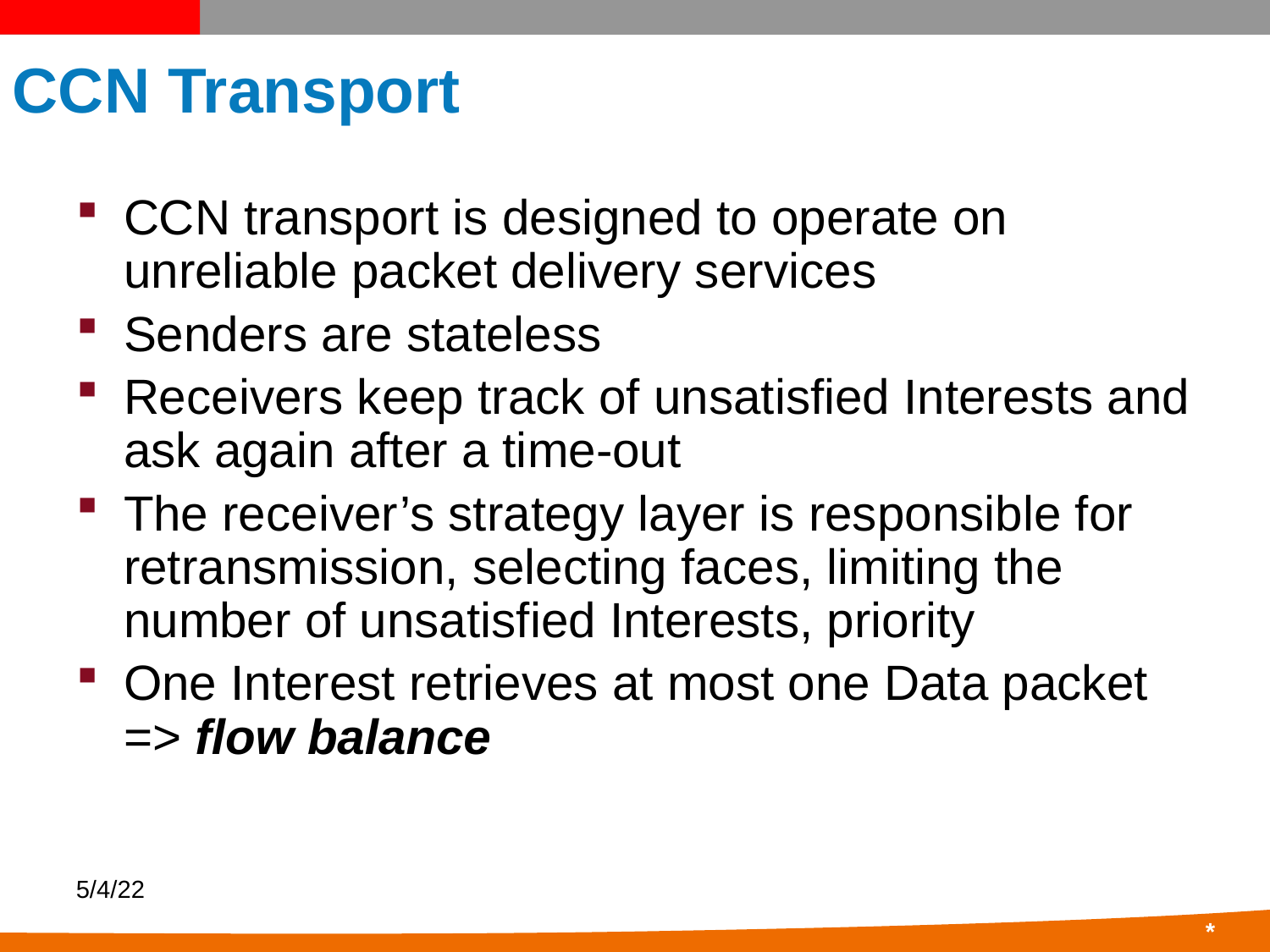

# CCN Transport
CCN transport is designed to operate on unreliable packet delivery services
Senders are stateless
Receivers keep track of unsatisfied Interests and ask again after a time-out
The receiver’s strategy layer is responsible for retransmission, selecting faces, limiting the number of unsatisfied Interests, priority
One Interest retrieves at most one Data packet => flow balance
5/4/22